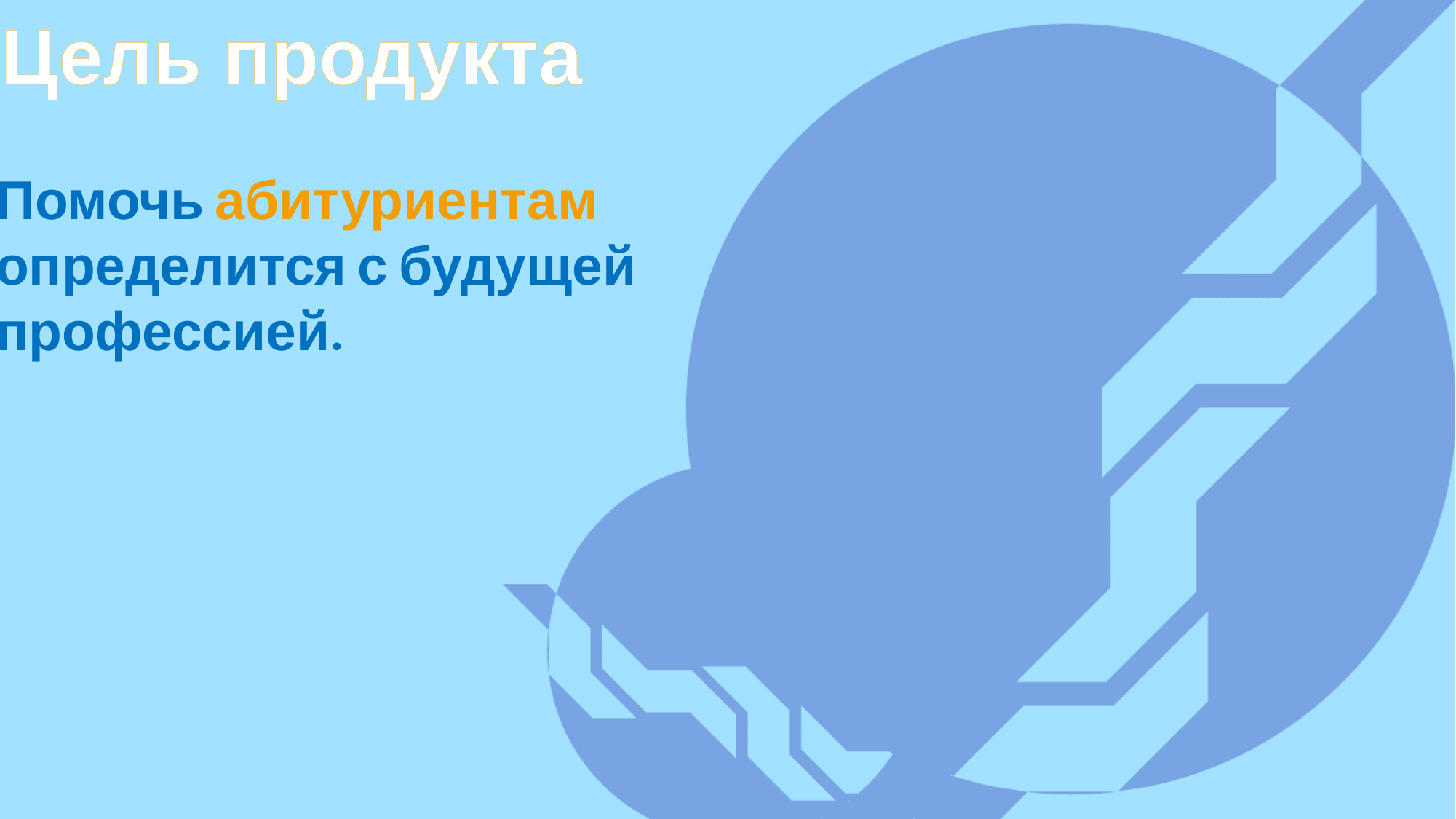

Цель продукта
Помочь абитуриентам
определится с будущей
профессией.